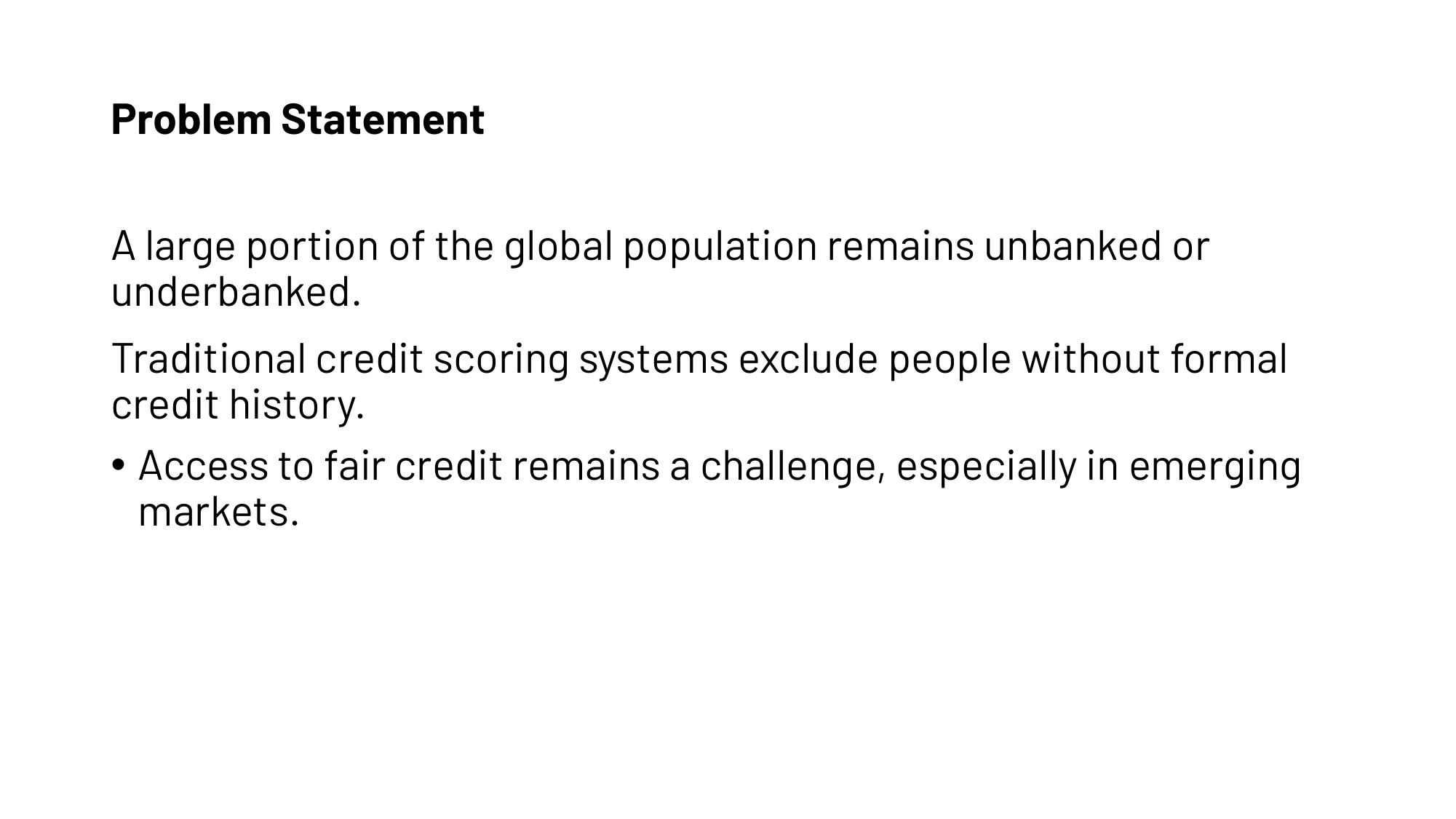

# Problem Statement
A large portion of the global population remains unbanked or underbanked.
Traditional credit scoring systems exclude people without formal credit history.
Access to fair credit remains a challenge, especially in emerging markets.